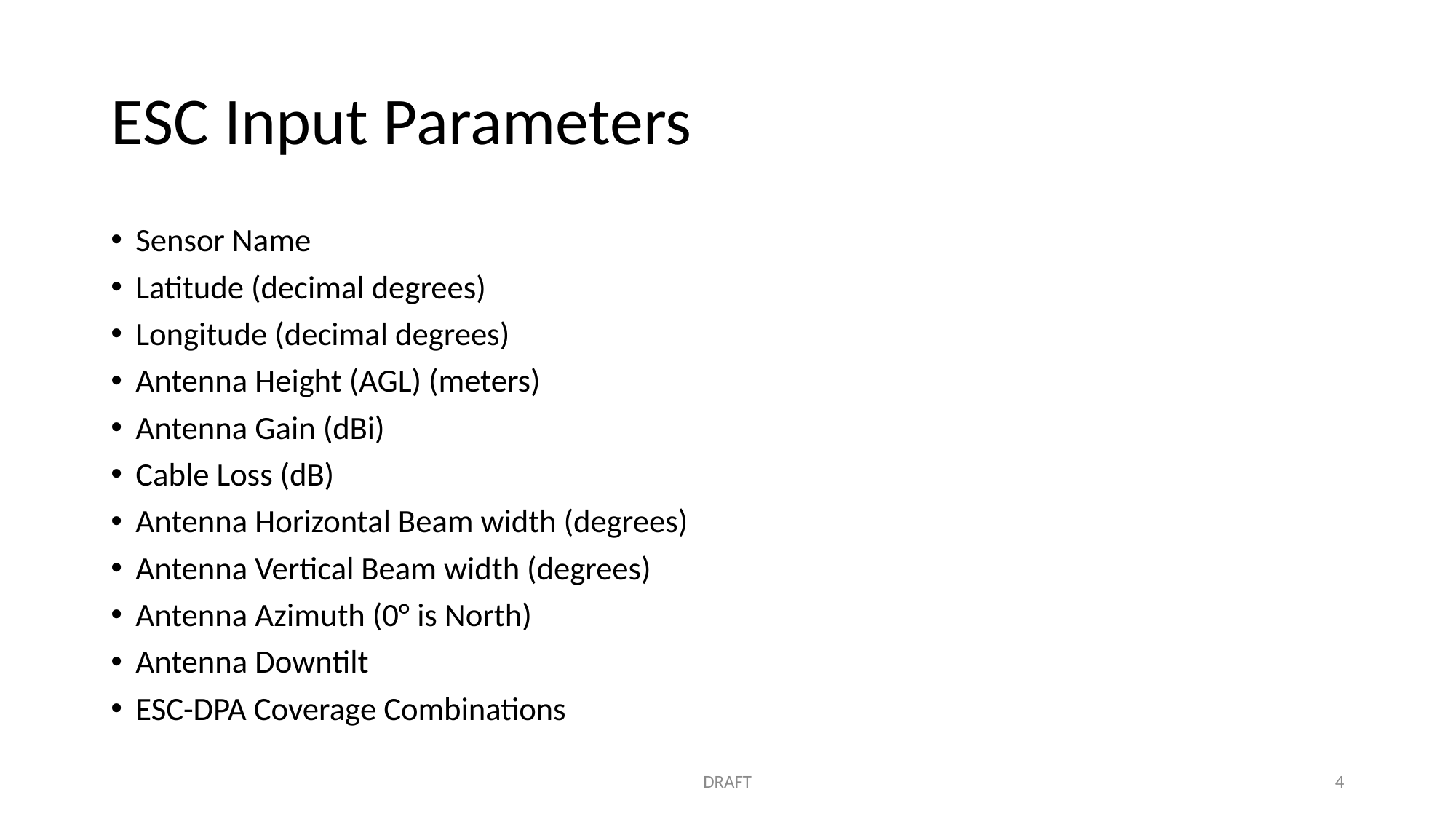

# ESC Input Parameters
Sensor Name
Latitude (decimal degrees)
Longitude (decimal degrees)
Antenna Height (AGL) (meters)
Antenna Gain (dBi)
Cable Loss (dB)
Antenna Horizontal Beam width (degrees)
Antenna Vertical Beam width (degrees)
Antenna Azimuth (0° is North)
Antenna Downtilt
ESC-DPA Coverage Combinations
DRAFT
4